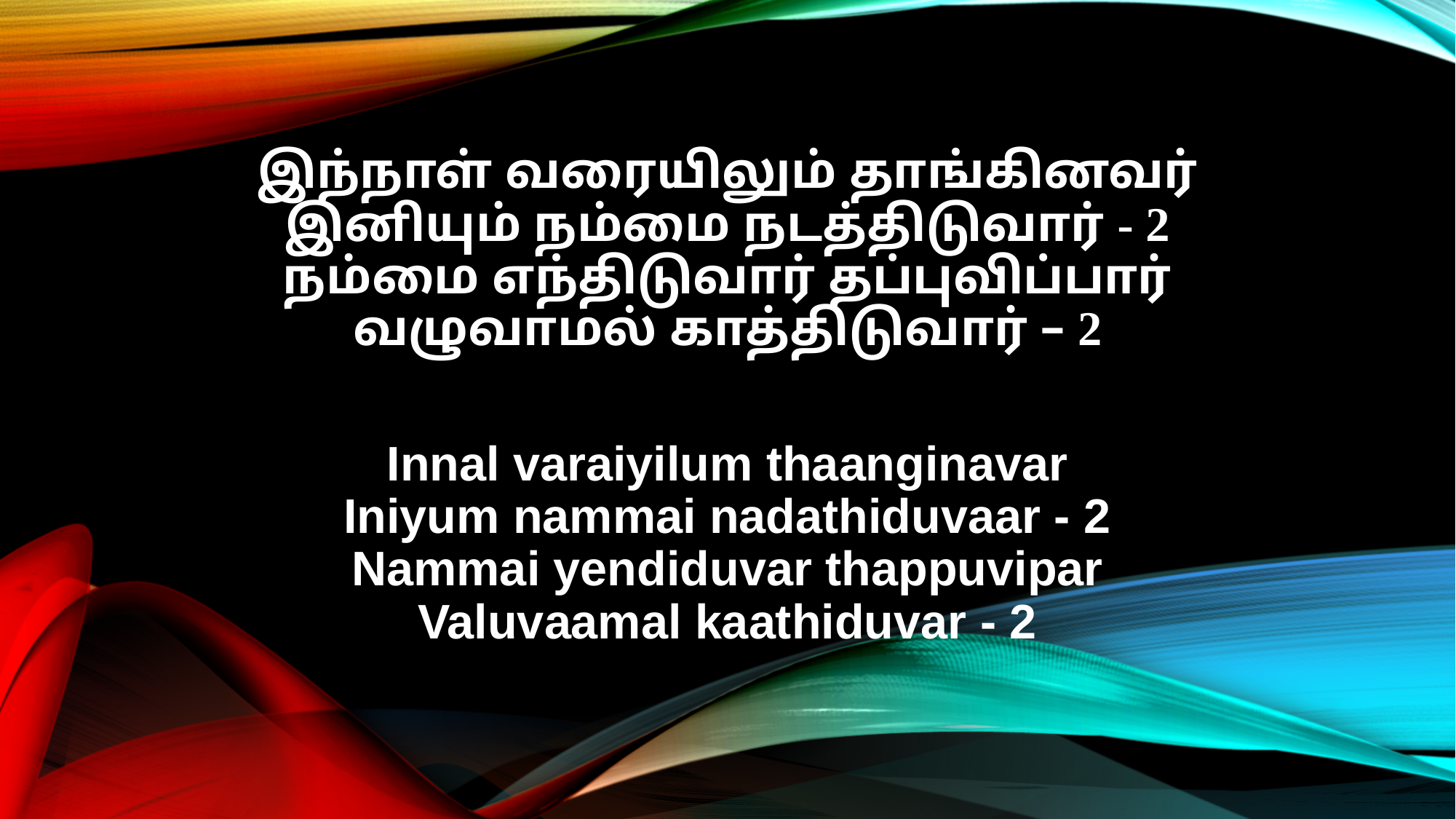

இந்நாள் வரையிலும் தாங்கினவர்
இனியும் நம்மை நடத்திடுவார் - 2
நம்மை எந்திடுவார் தப்புவிப்பார்
வழுவாமல் காத்திடுவார் – 2

Innal varaiyilum thaanginavar
Iniyum nammai nadathiduvaar - 2
Nammai yendiduvar thappuvipar
Valuvaamal kaathiduvar - 2